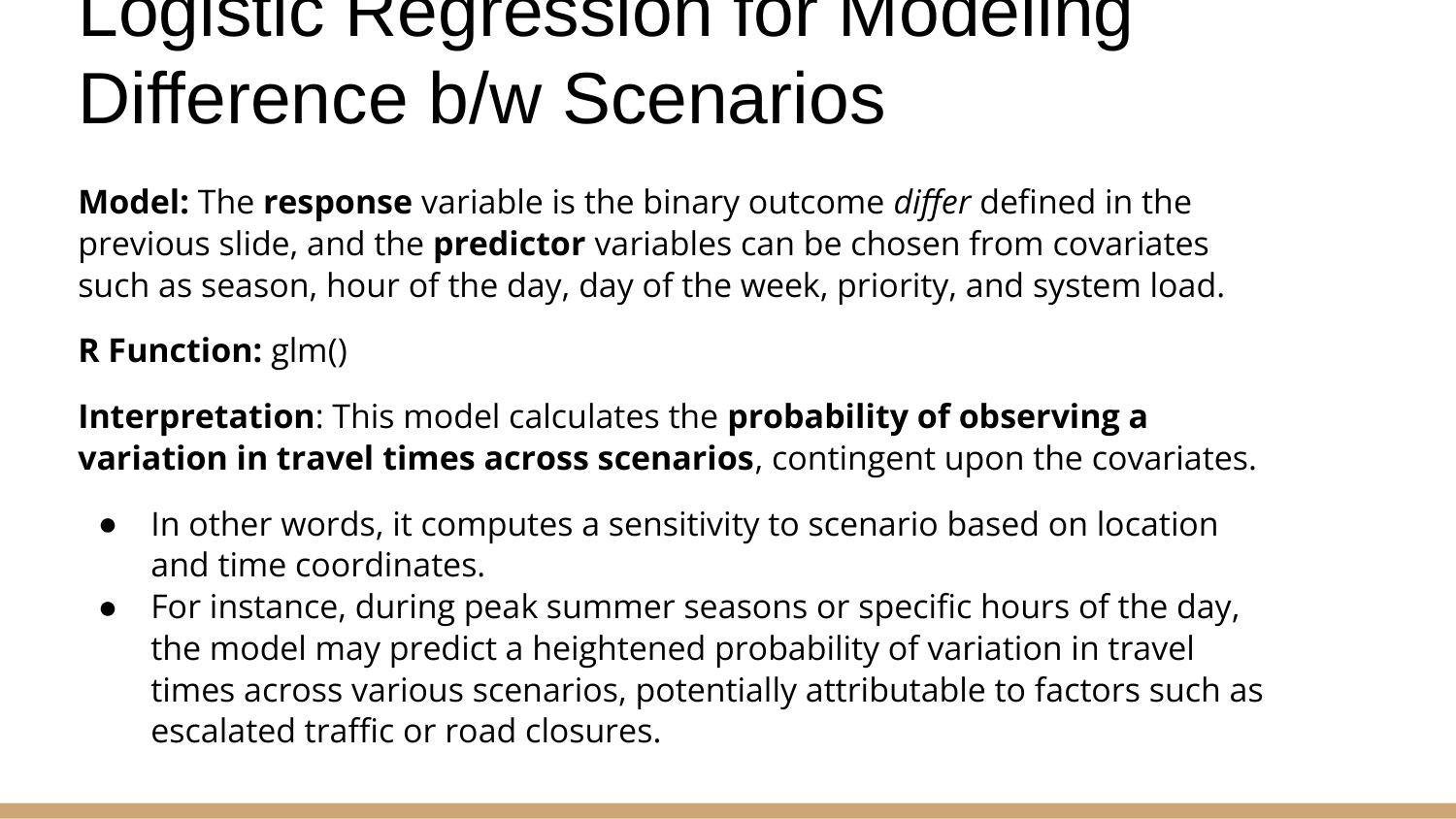

# Logistic Regression for Modeling Difference b/w Scenarios
Model: The response variable is the binary outcome differ defined in the previous slide, and the predictor variables can be chosen from covariates such as season, hour of the day, day of the week, priority, and system load.
R Function: glm()
Interpretation: This model calculates the probability of observing a variation in travel times across scenarios, contingent upon the covariates.
In other words, it computes a sensitivity to scenario based on location and time coordinates.
For instance, during peak summer seasons or specific hours of the day, the model may predict a heightened probability of variation in travel times across various scenarios, potentially attributable to factors such as escalated traffic or road closures.